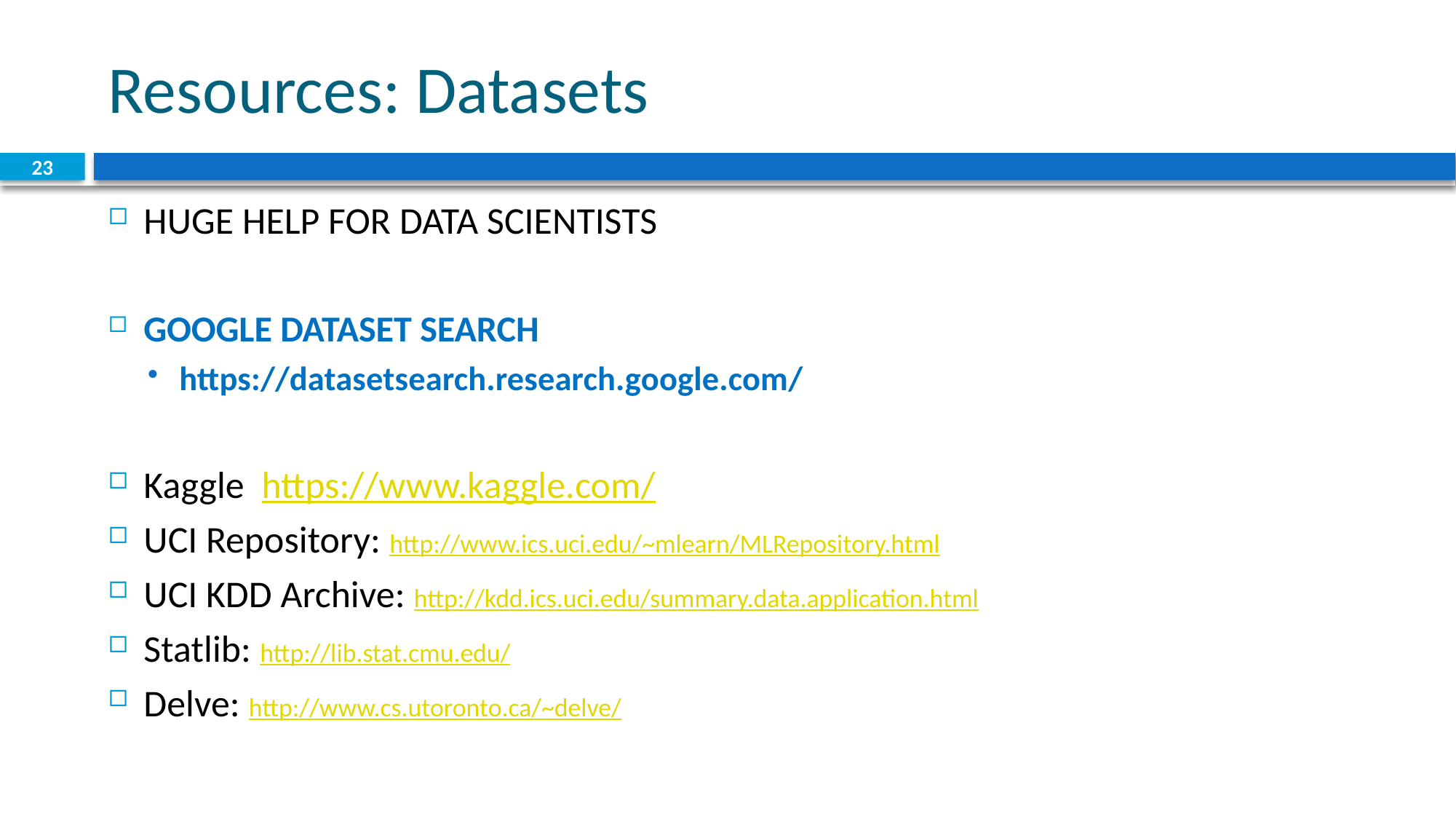

# Resources: Datasets
HUGE HELP FOR DATA SCIENTISTS

GOOGLE DATASET SEARCH
https://datasetsearch.research.google.com/

Kaggle  https://www.kaggle.com/
UCI Repository: http://www.ics.uci.edu/~mlearn/MLRepository.html
UCI KDD Archive: http://kdd.ics.uci.edu/summary.data.application.html
Statlib: http://lib.stat.cmu.edu/
Delve: http://www.cs.utoronto.ca/~delve/
23